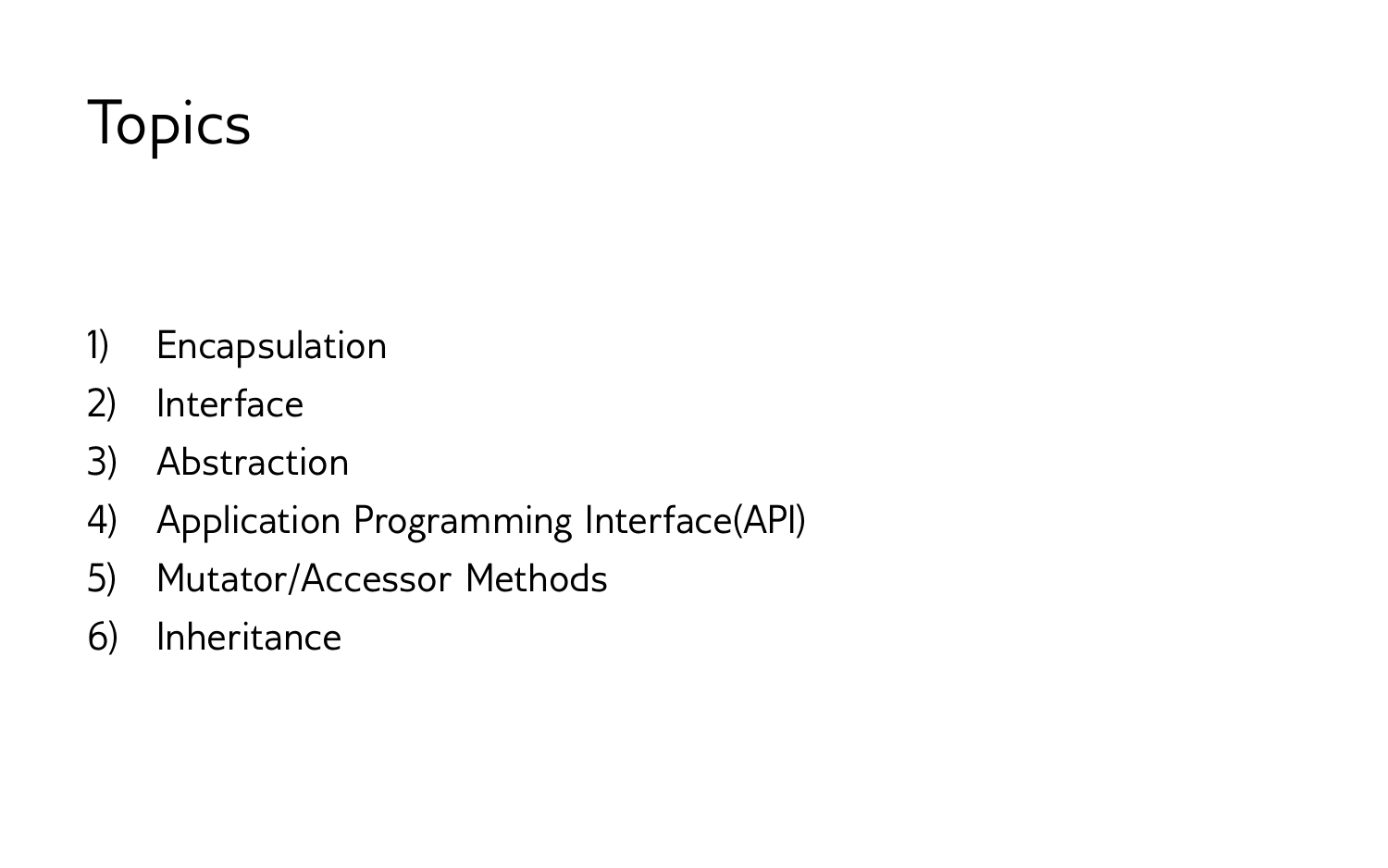

# Topics

Encapsulation
Interface
Abstraction
Application Programming Interface(API)
Mutator/Accessor Methods
Inheritance